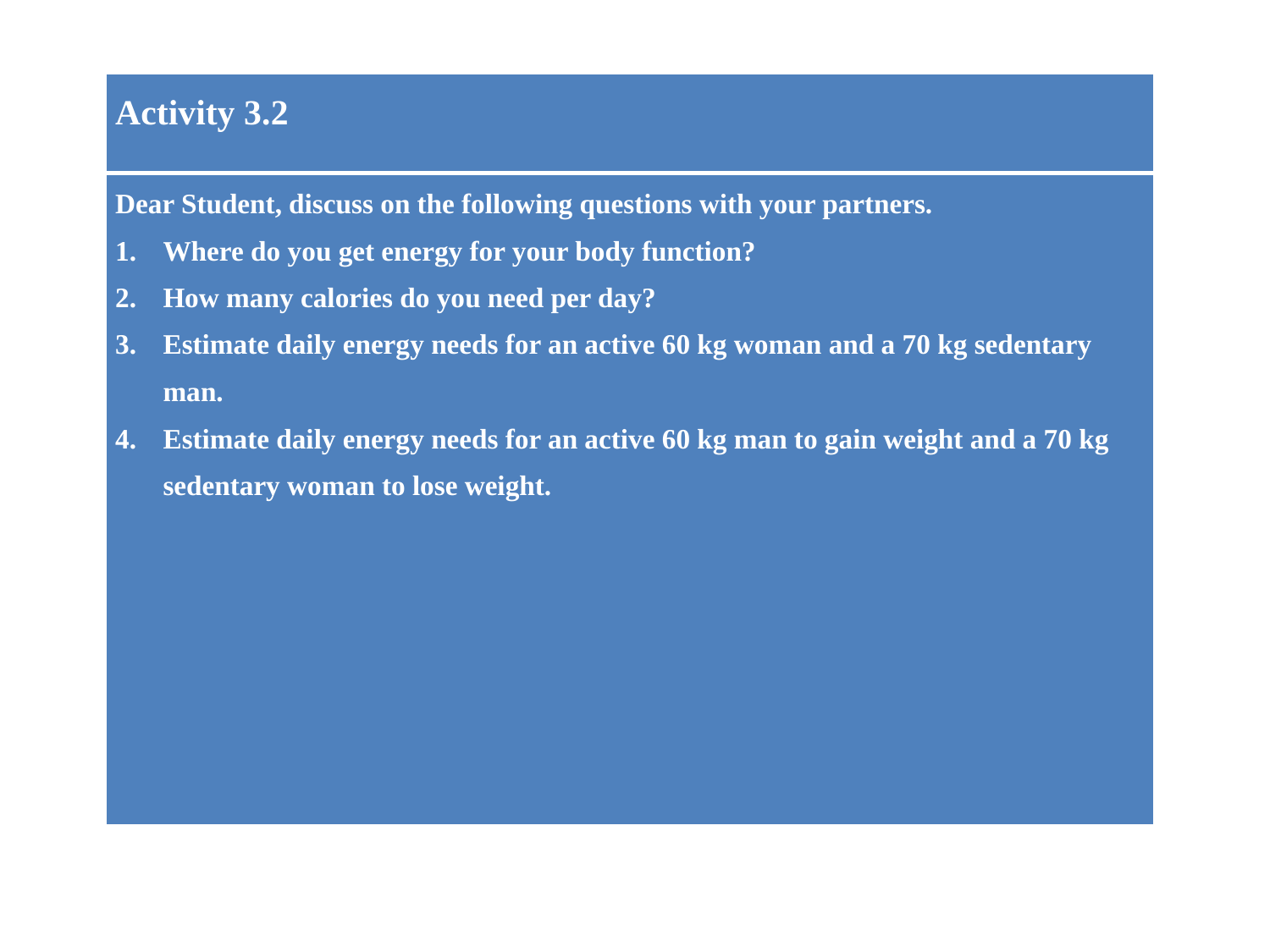

| Activity 3.2 |
| --- |
| Dear Student, discuss on the following questions with your partners. Where do you get energy for your body function? How many calories do you need per day? Estimate daily energy needs for an active 60 kg woman and a 70 kg sedentary man. Estimate daily energy needs for an active 60 kg man to gain weight and a 70 kg sedentary woman to lose weight. |